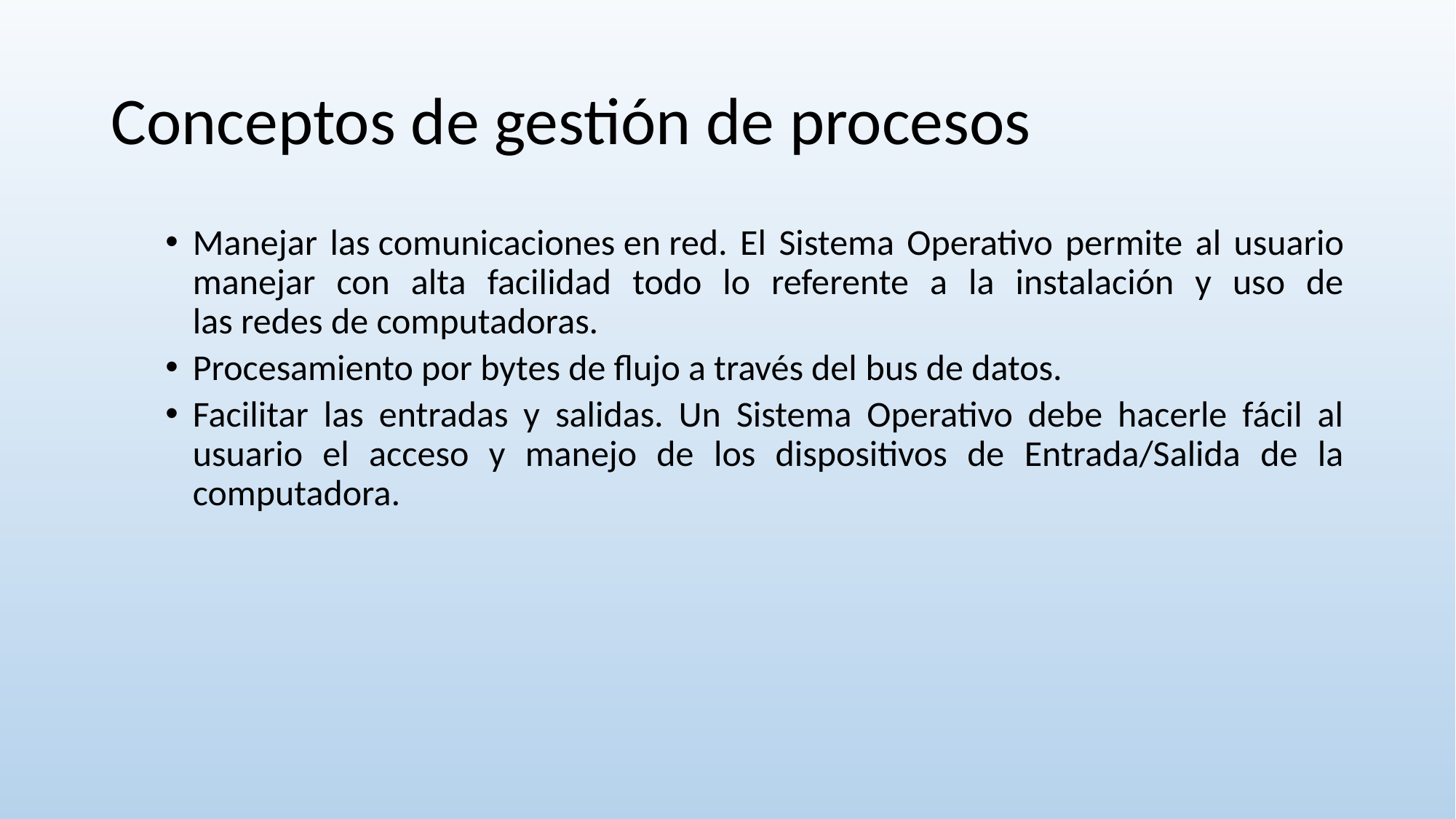

# Conceptos de gestión de procesos
Manejar las comunicaciones en red. El Sistema Operativo permite al usuario manejar con alta facilidad todo lo referente a la instalación y uso de las redes de computadoras.
Procesamiento por bytes de flujo a través del bus de datos.
Facilitar las entradas y salidas. Un Sistema Operativo debe hacerle fácil al usuario el acceso y manejo de los dispositivos de Entrada/Salida de la computadora.